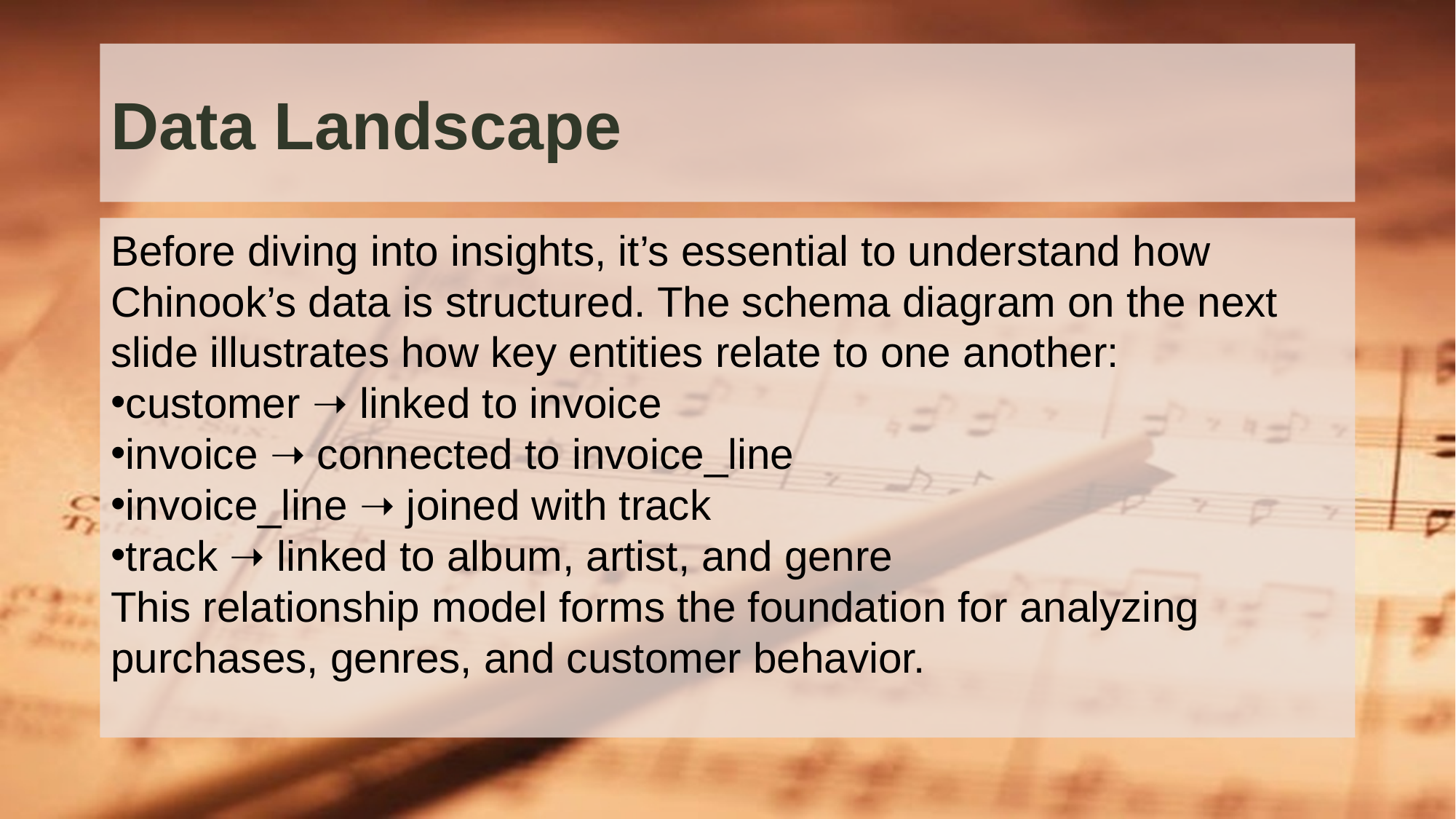

# Data Landscape
Before diving into insights, it’s essential to understand how Chinook’s data is structured. The schema diagram on the next slide illustrates how key entities relate to one another:
customer ➝ linked to invoice
invoice ➝ connected to invoice_line
invoice_line ➝ joined with track
track ➝ linked to album, artist, and genre
This relationship model forms the foundation for analyzing purchases, genres, and customer behavior.